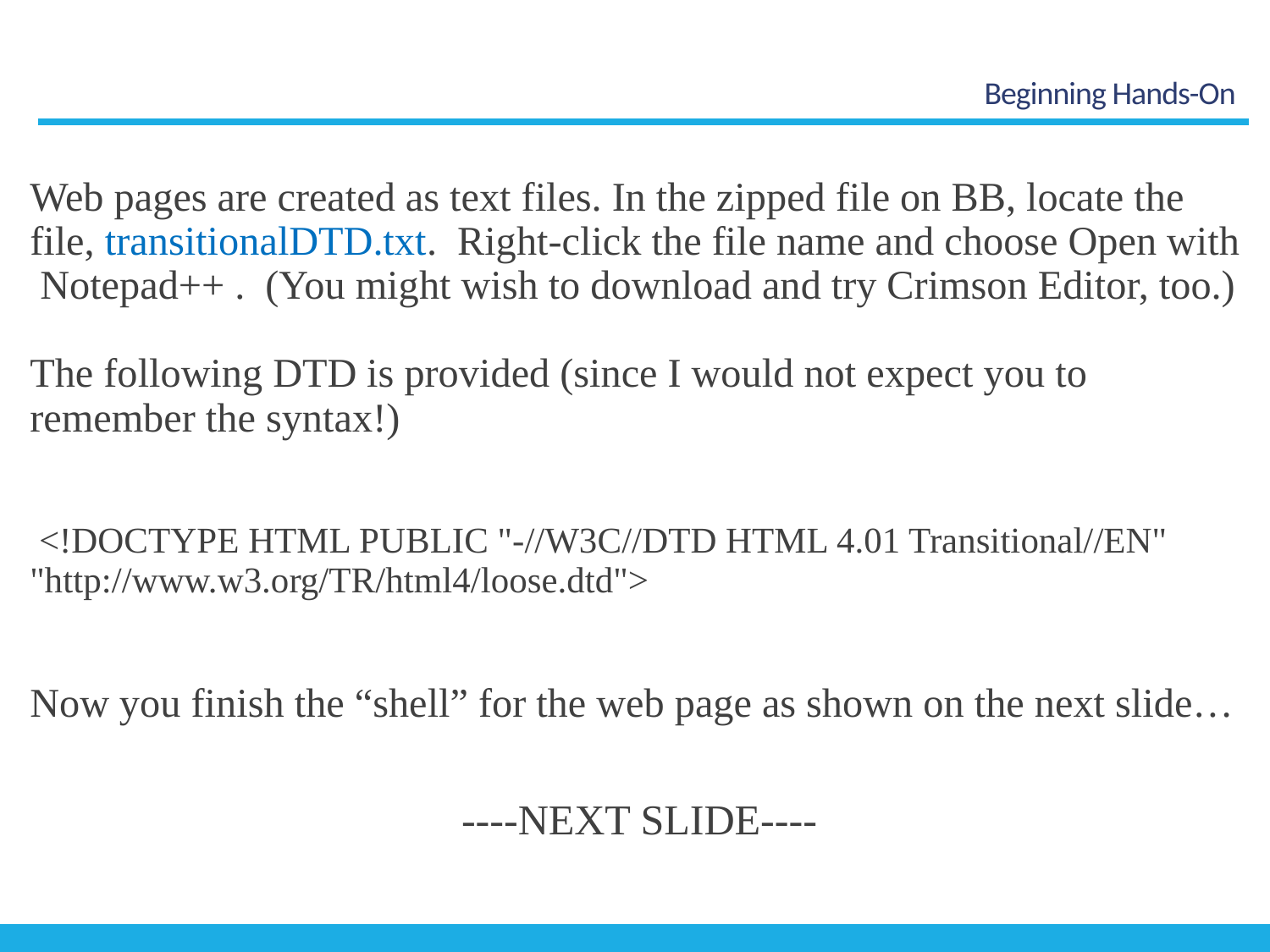

# Beginning Hands-On
Web pages are created as text files. In the zipped file on BB, locate the file, transitionalDTD.txt.  Right-click the file name and choose Open with  Notepad++ .  (You might wish to download and try Crimson Editor, too.)

The following DTD is provided (since I would not expect you to remember the syntax!)

 <!DOCTYPE HTML PUBLIC "-//W3C//DTD HTML 4.01 Transitional//EN"
"http://www.w3.org/TR/html4/loose.dtd">

Now you finish the “shell” for the web page as shown on the next slide…

----NEXT SLIDE----